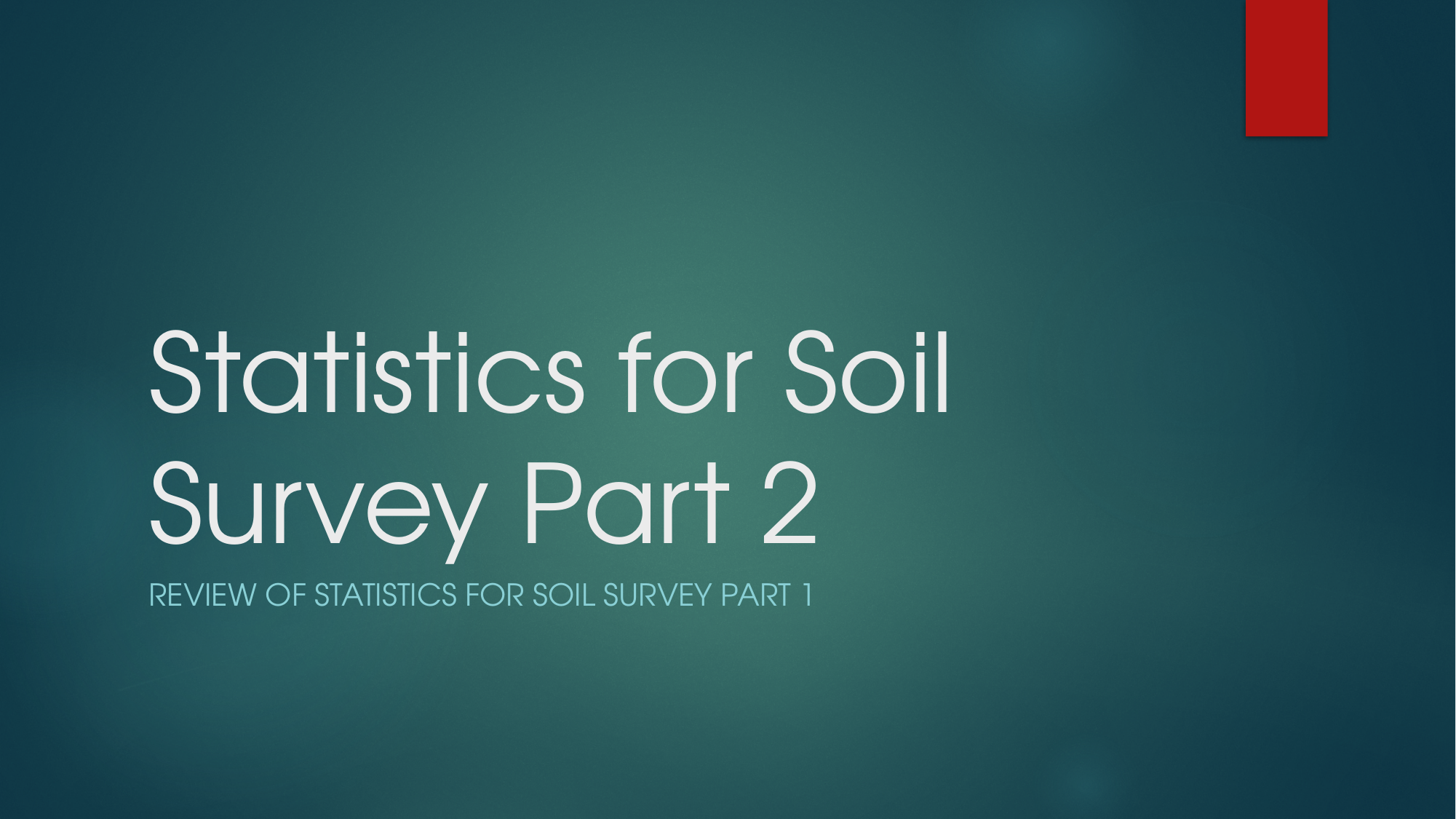

# Statistics for Soil Survey Part 2
Review of Statistics for Soil Survey Part 1